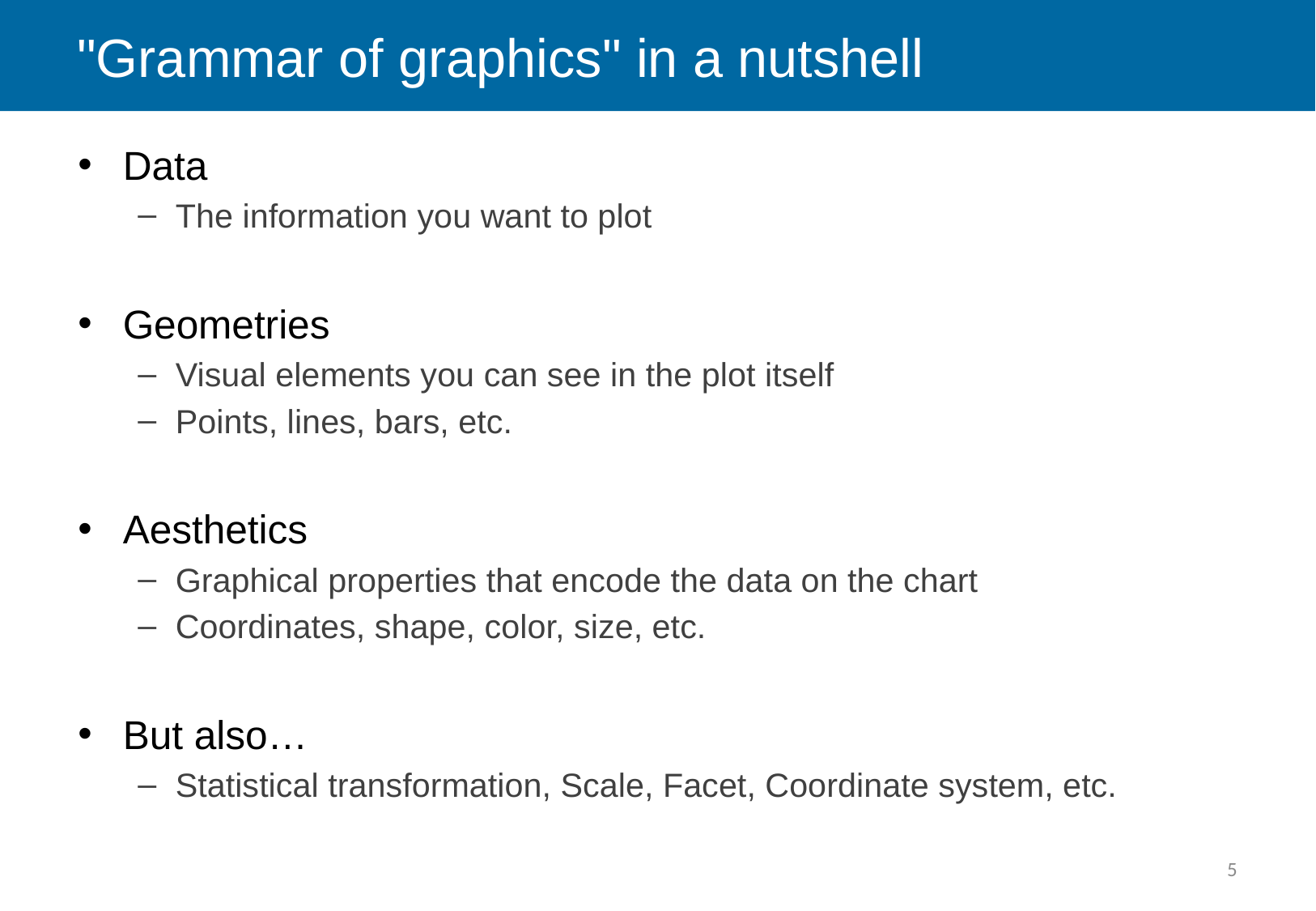

# "Grammar of graphics" in a nutshell
Data
The information you want to plot

Geometries
Visual elements you can see in the plot itself
Points, lines, bars, etc.

Aesthetics
Graphical properties that encode the data on the chart
Coordinates, shape, color, size, etc.

But also…
Statistical transformation, Scale, Facet, Coordinate system, etc.
5